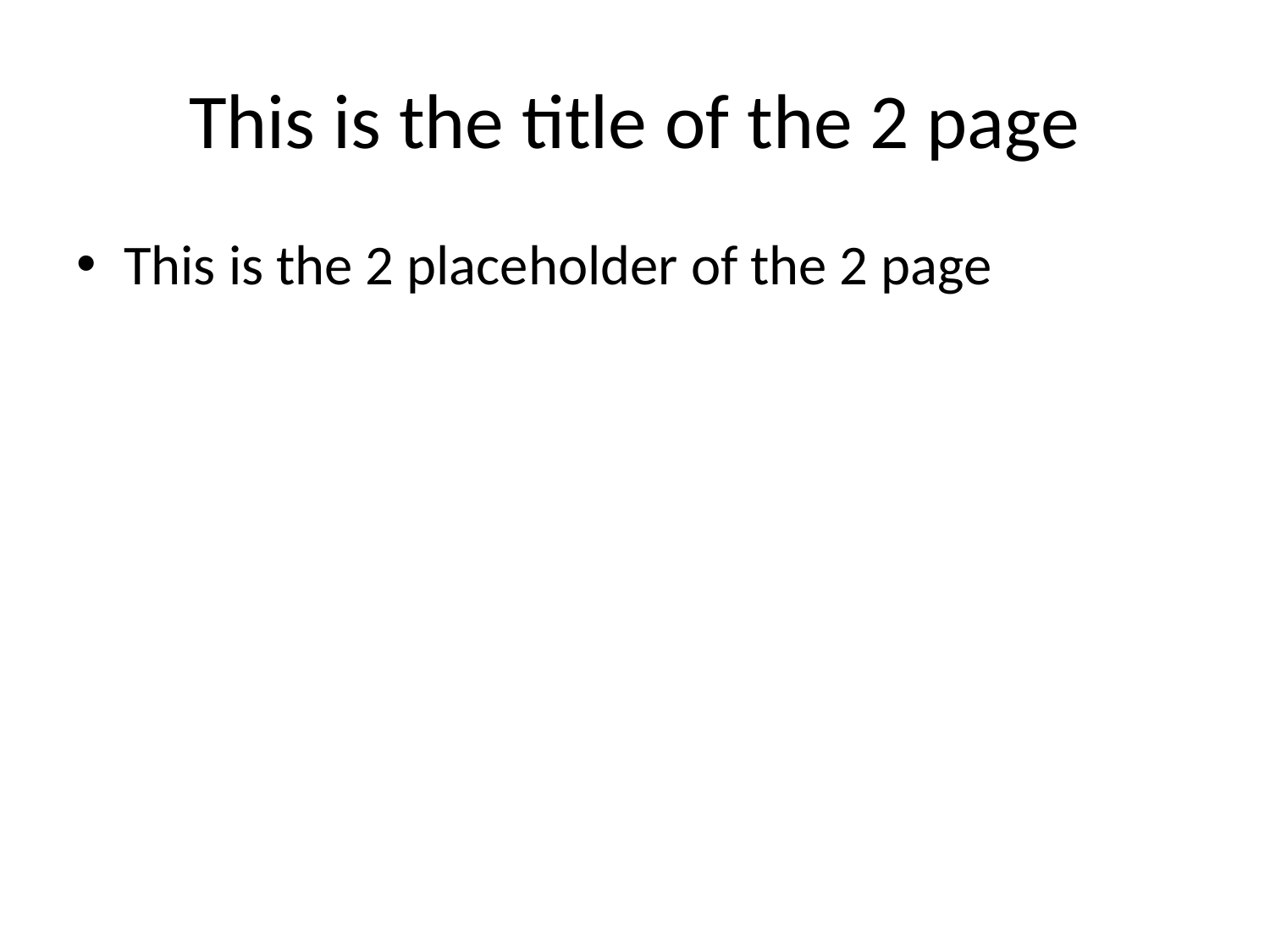

# This is the title of the 2 page
This is the 2 placeholder of the 2 page